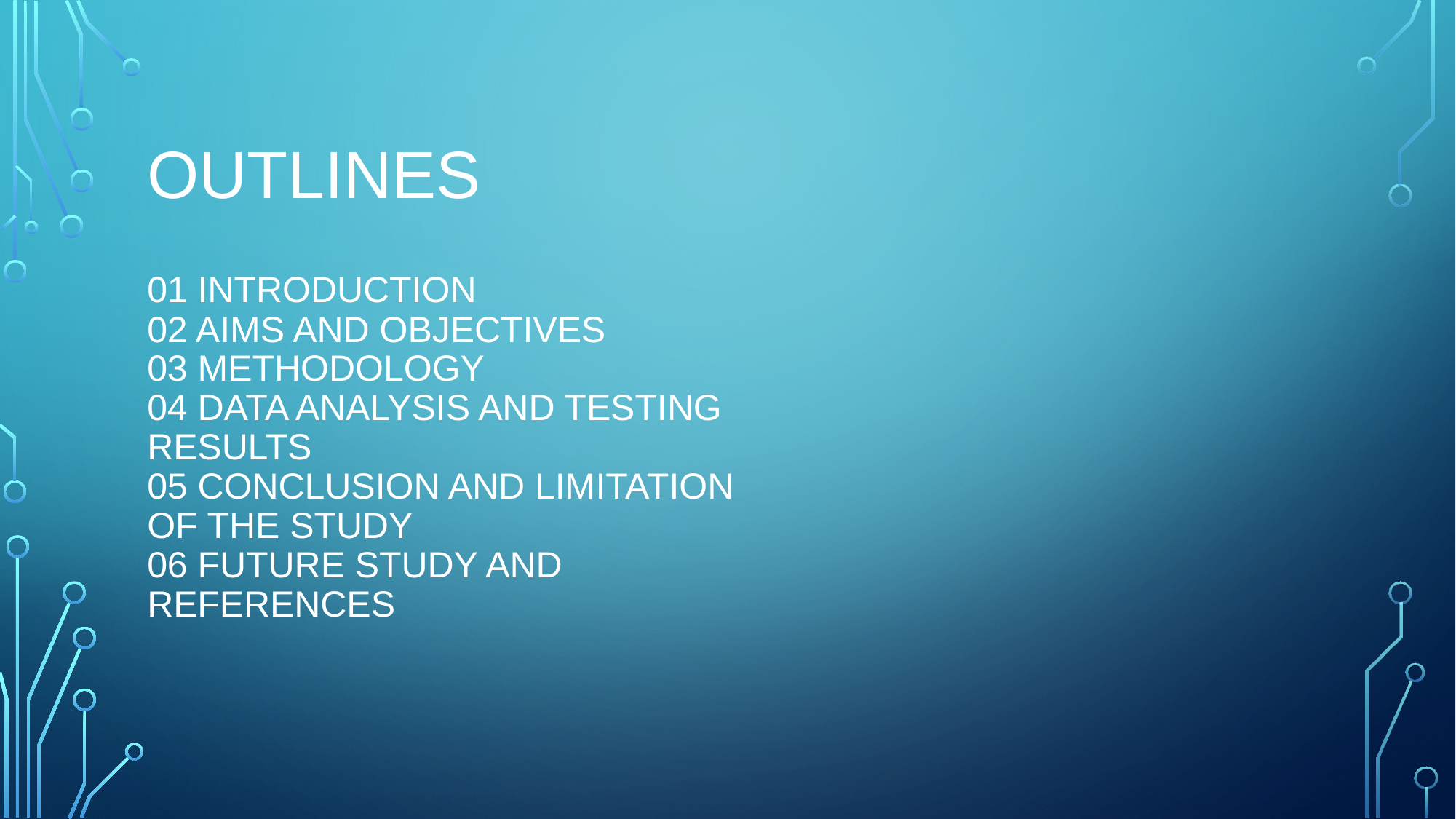

# OUTLINES 01 Introduction 02 AIMS AND OBJECTIVES 03 METHODOLOGY 04 DATA ANALYSIS AND TESTING RESULTS 05 CONCLUSION AND LIMITATION OF THE STUDY 06 FUTURE STUDY AND REFERENCES